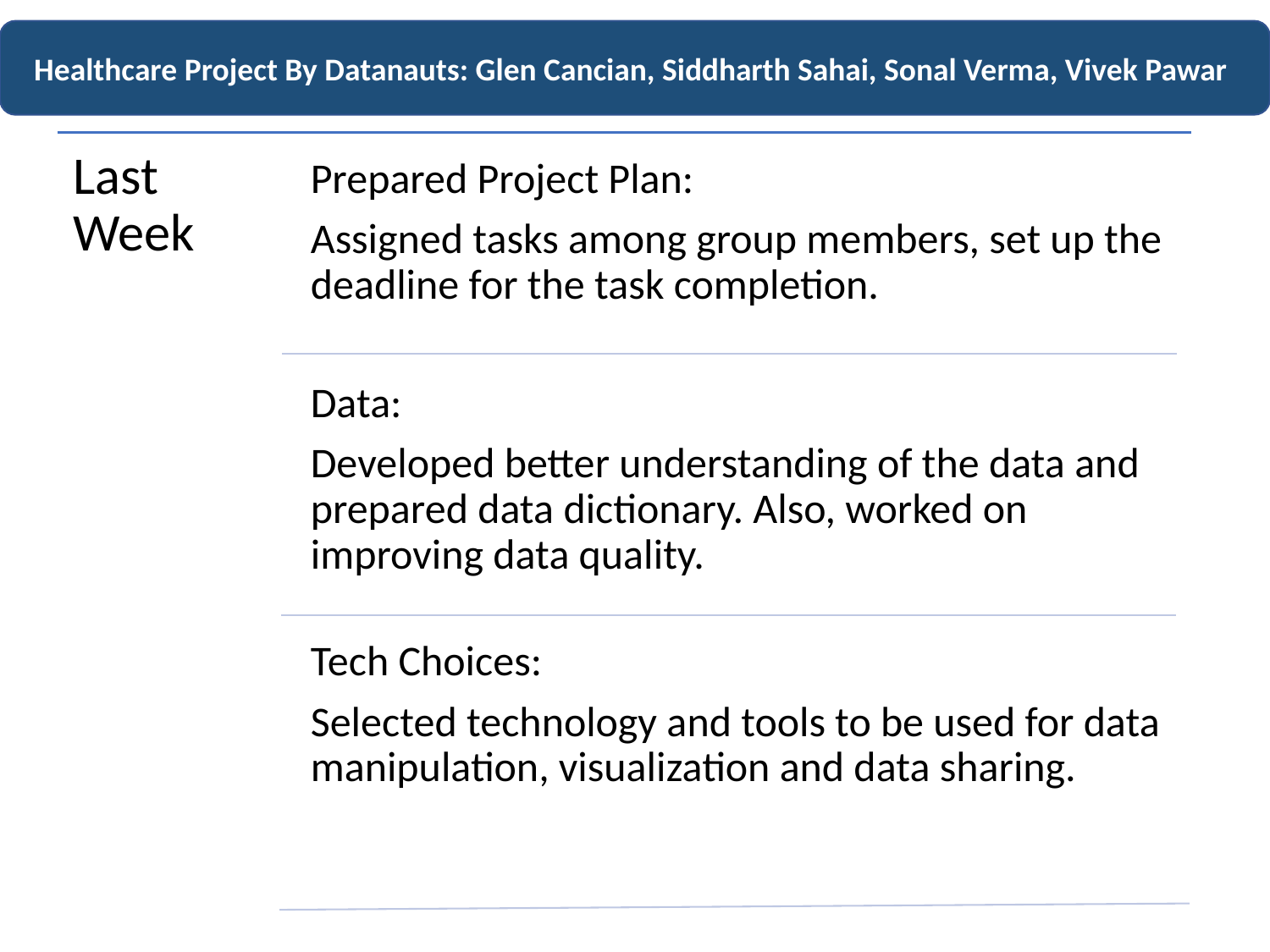

Healthcare Project By Datanauts: Glen Cancian, Siddharth Sahai, Sonal Verma, Vivek Pawar

Last
Week

Prepared Project Plan:
Assigned tasks among group members, set up the deadline for the task completion.

Data:
Developed better understanding of the data and prepared data dictionary. Also, worked on improving data quality.

Tech Choices:
Selected technology and tools to be used for data manipulation, visualization and data sharing.

Goals
Plan Of Work
Project Planning: Developing business understanding and defining success criteria.